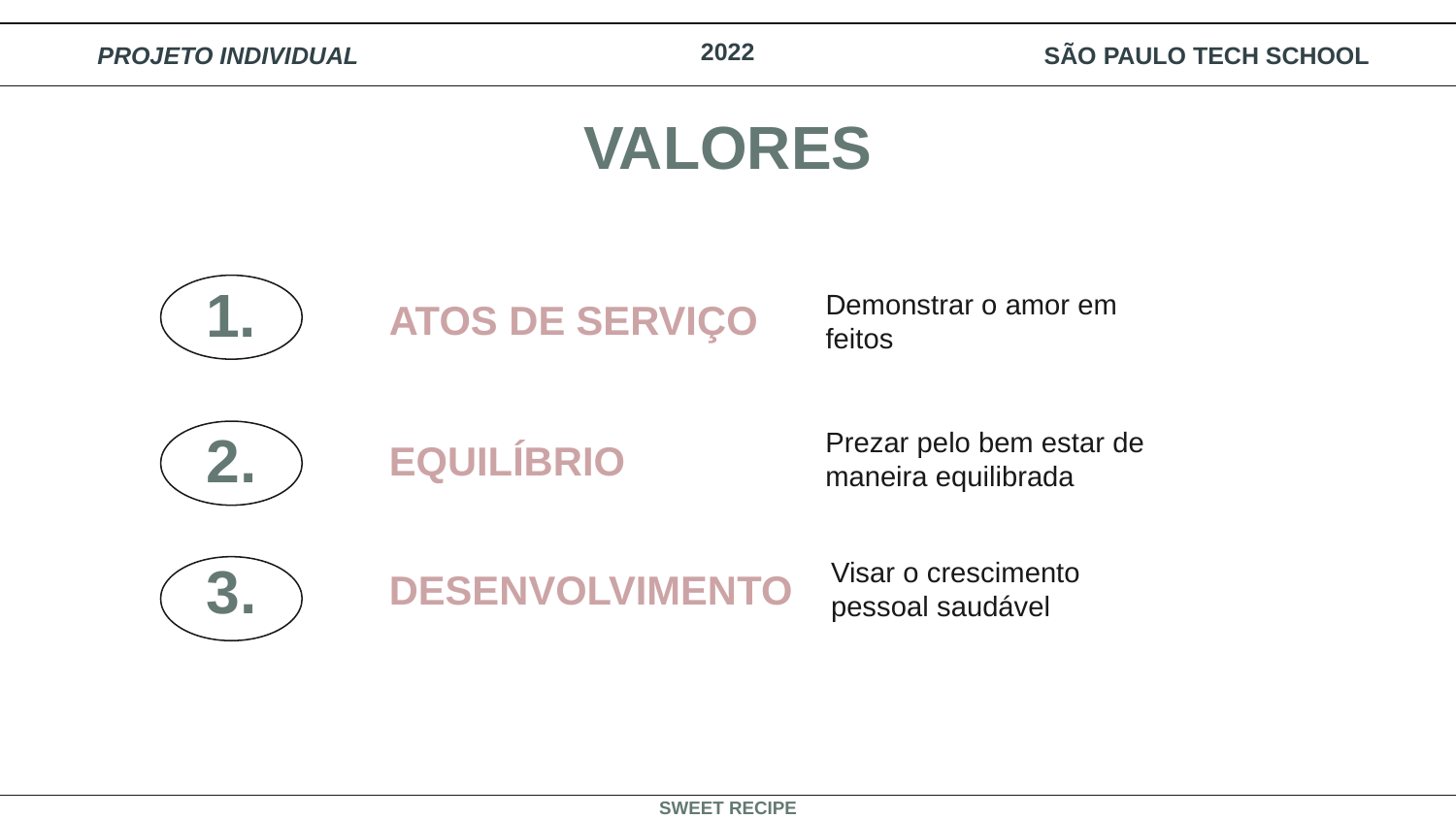

2022
PROJETO INDIVIDUAL
SÃO PAULO TECH SCHOOL
VALORES
1.

Demonstrar o amor em feitos
# ATOS DE SERVIÇO
Prezar pelo bem estar de maneira equilibrada
2.

EQUILÍBRIO
Visar o crescimento pessoal saudável
DESENVOLVIMENTO
3.

SWEET RECIPE